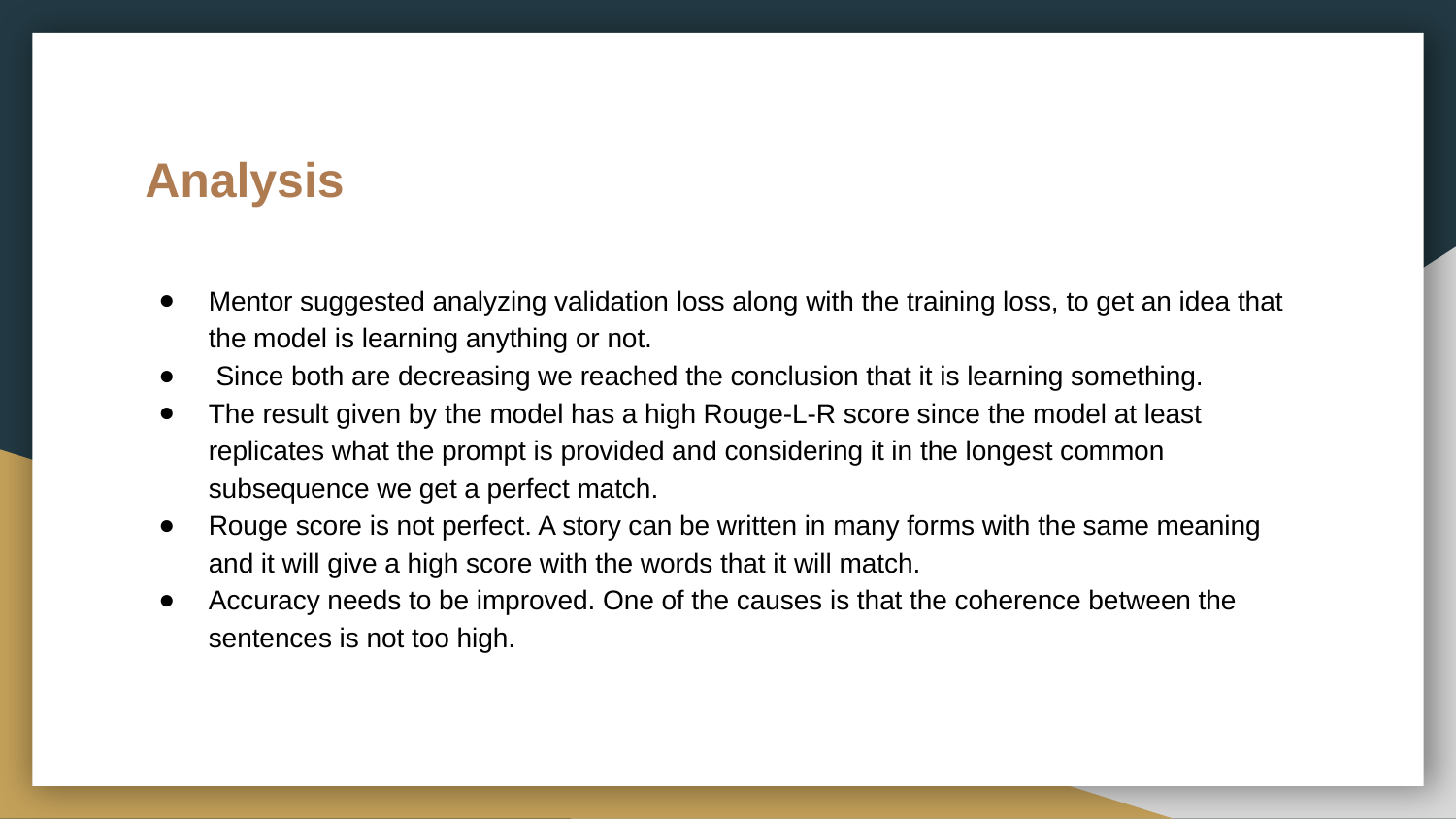

# Analysis
Mentor suggested analyzing validation loss along with the training loss, to get an idea that the model is learning anything or not.
 Since both are decreasing we reached the conclusion that it is learning something.
The result given by the model has a high Rouge-L-R score since the model at least replicates what the prompt is provided and considering it in the longest common subsequence we get a perfect match.
Rouge score is not perfect. A story can be written in many forms with the same meaning and it will give a high score with the words that it will match.
Accuracy needs to be improved. One of the causes is that the coherence between the sentences is not too high.